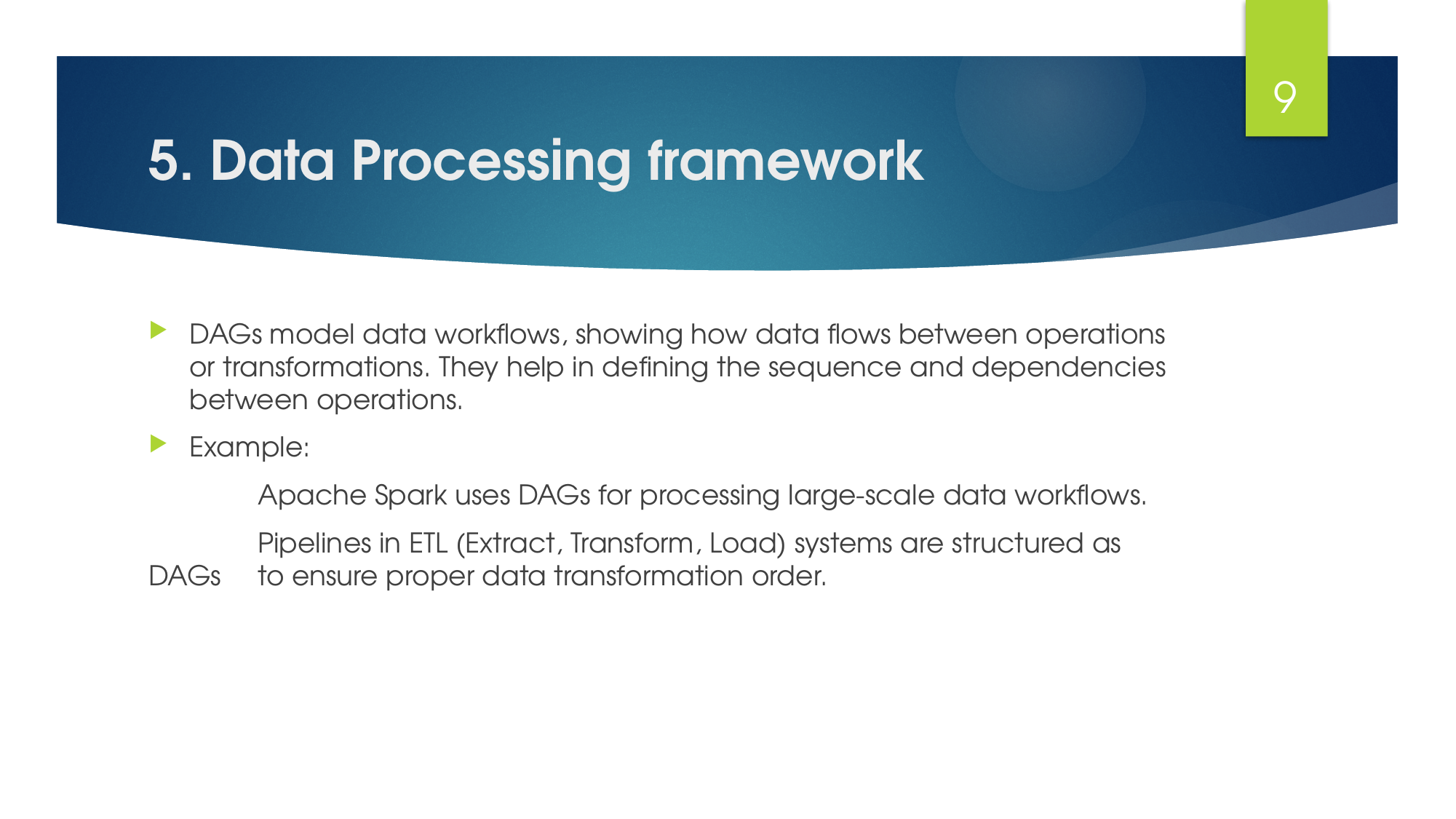

9
# 5. Data Processing framework
DAGs model data workflows, showing how data flows between operations or transformations. They help in defining the sequence and dependencies between operations.
Example:
	Apache Spark uses DAGs for processing large-scale data workflows.
	Pipelines in ETL (Extract, Transform, Load) systems are structured as DAGs 	to ensure proper data transformation order.